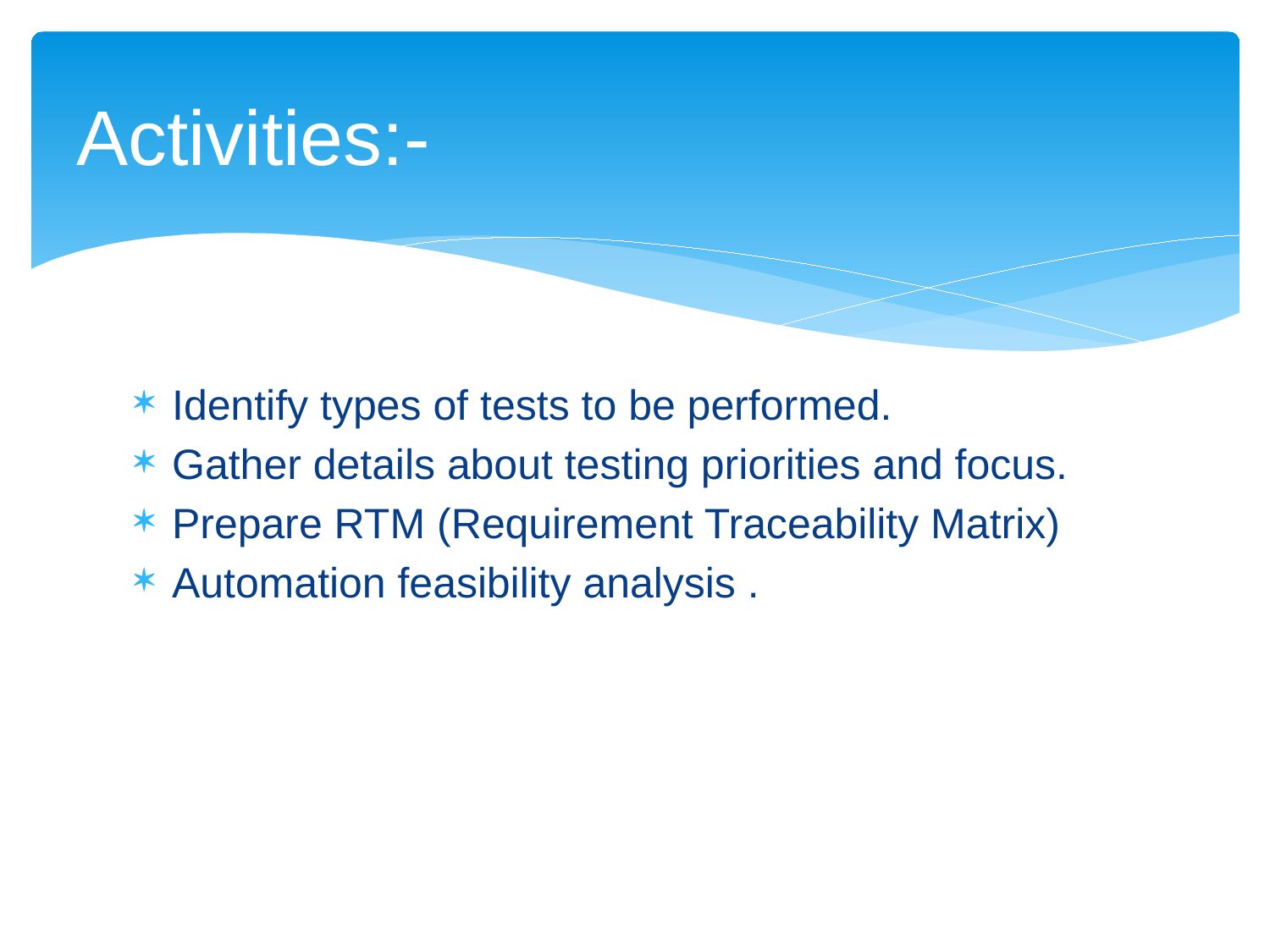

# Activities:-
Identify types of tests to be performed.
Gather details about testing priorities and focus.
Prepare RTM (Requirement Traceability Matrix)
Automation feasibility analysis .